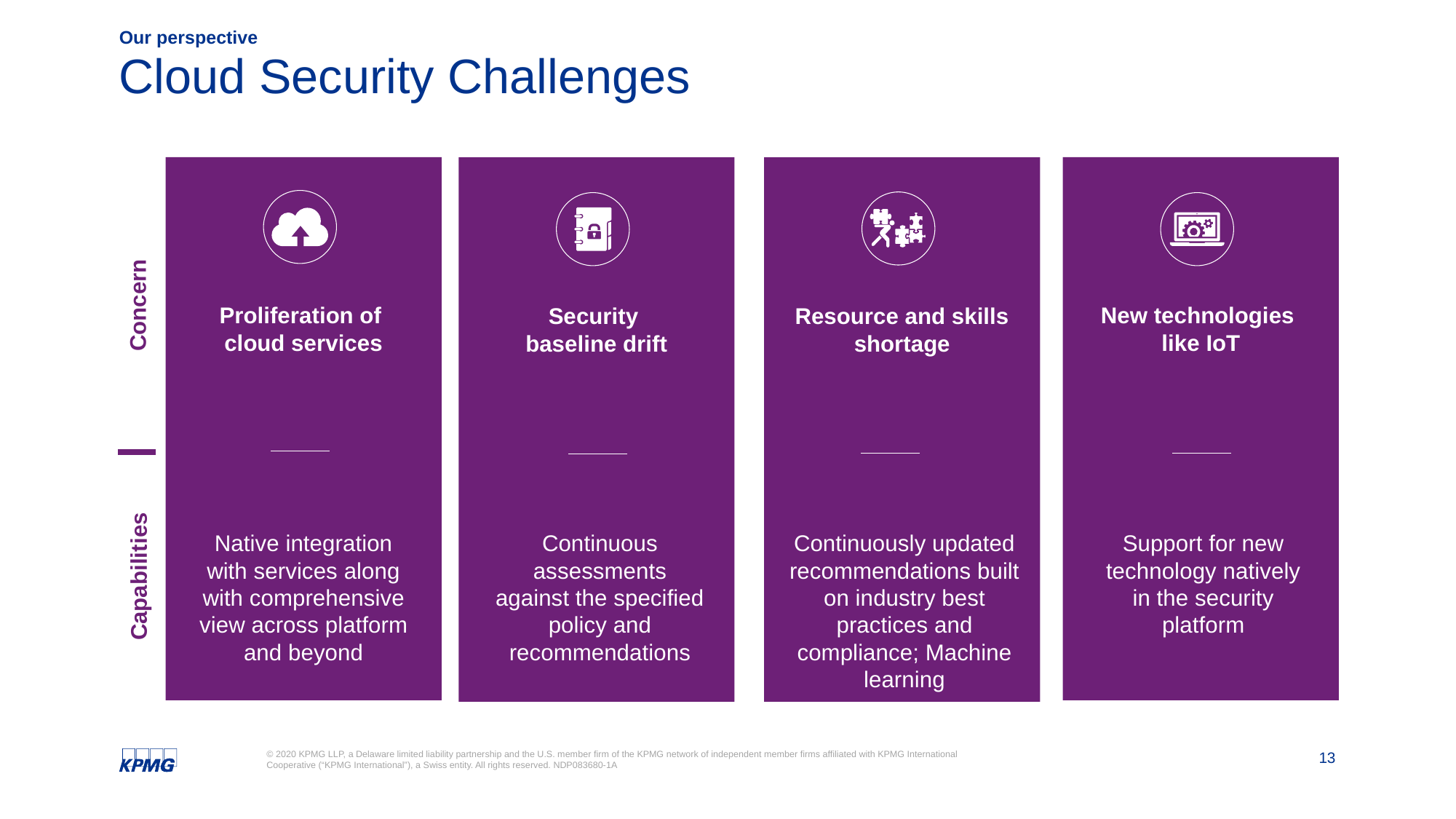

Our perspective
# Cloud Security Challenges
Security
baseline drift
Resource and skills shortage
New technologies
like IoT
Proliferation of
cloud services

Concern

Native integration with services along with comprehensive view across platform and beyond
Continuous assessments against the specified policy and recommendations
Continuously updated recommendations built on industry best practices and compliance; Machine learning
Support for new technology natively in the security platform
Capabilities